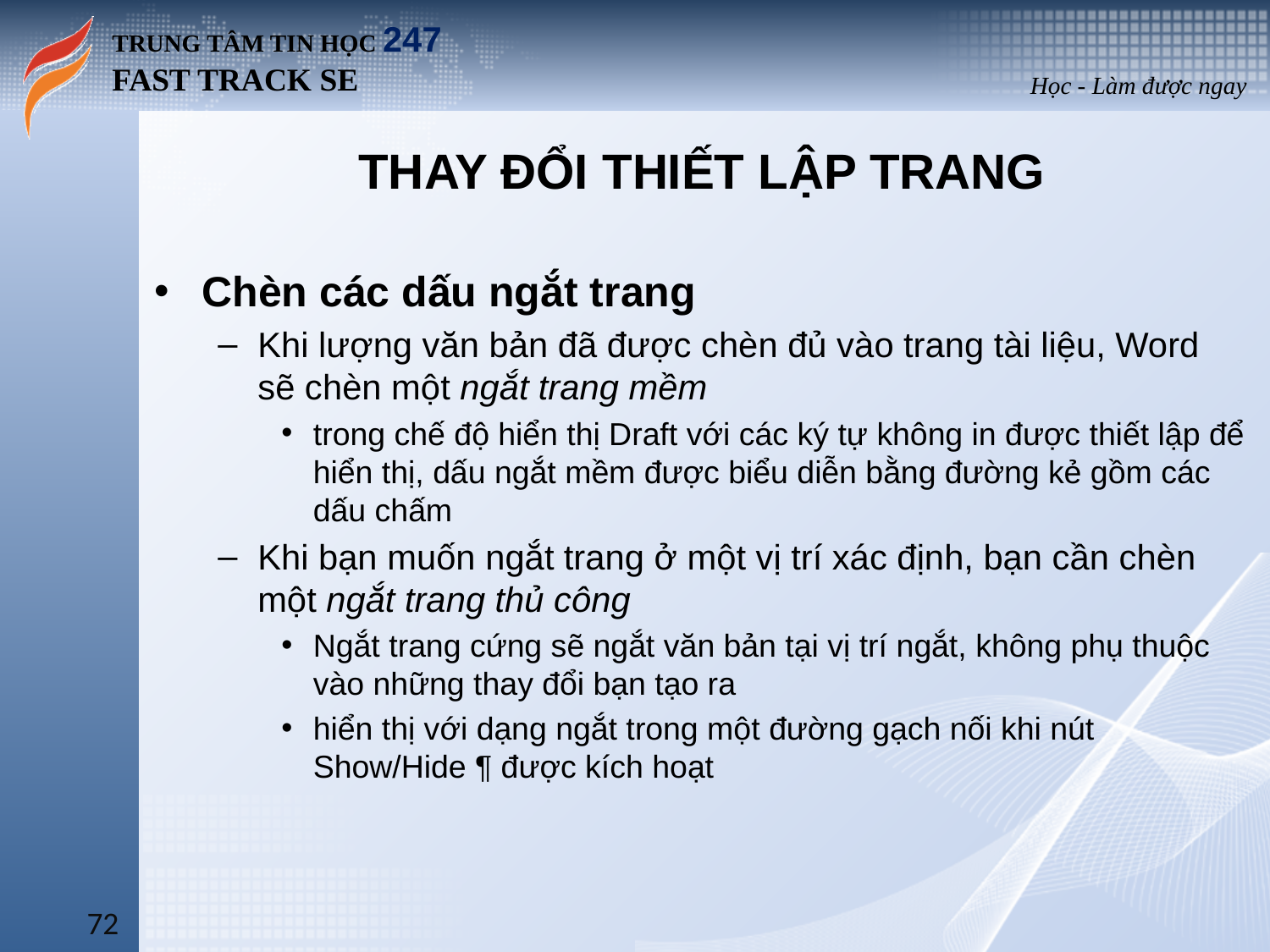

# Thay đổi thiết lập trang
Chèn các dấu ngắt trang
Khi lượng văn bản đã được chèn đủ vào trang tài liệu, Word sẽ chèn một ngắt trang mềm
trong chế độ hiển thị Draft với các ký tự không in được thiết lập để hiển thị, dấu ngắt mềm được biểu diễn bằng đường kẻ gồm các dấu chấm
Khi bạn muốn ngắt trang ở một vị trí xác định, bạn cần chèn một ngắt trang thủ công
Ngắt trang cứng sẽ ngắt văn bản tại vị trí ngắt, không phụ thuộc vào những thay đổi bạn tạo ra
hiển thị với dạng ngắt trong một đường gạch nối khi nút Show/Hide ¶ được kích hoạt